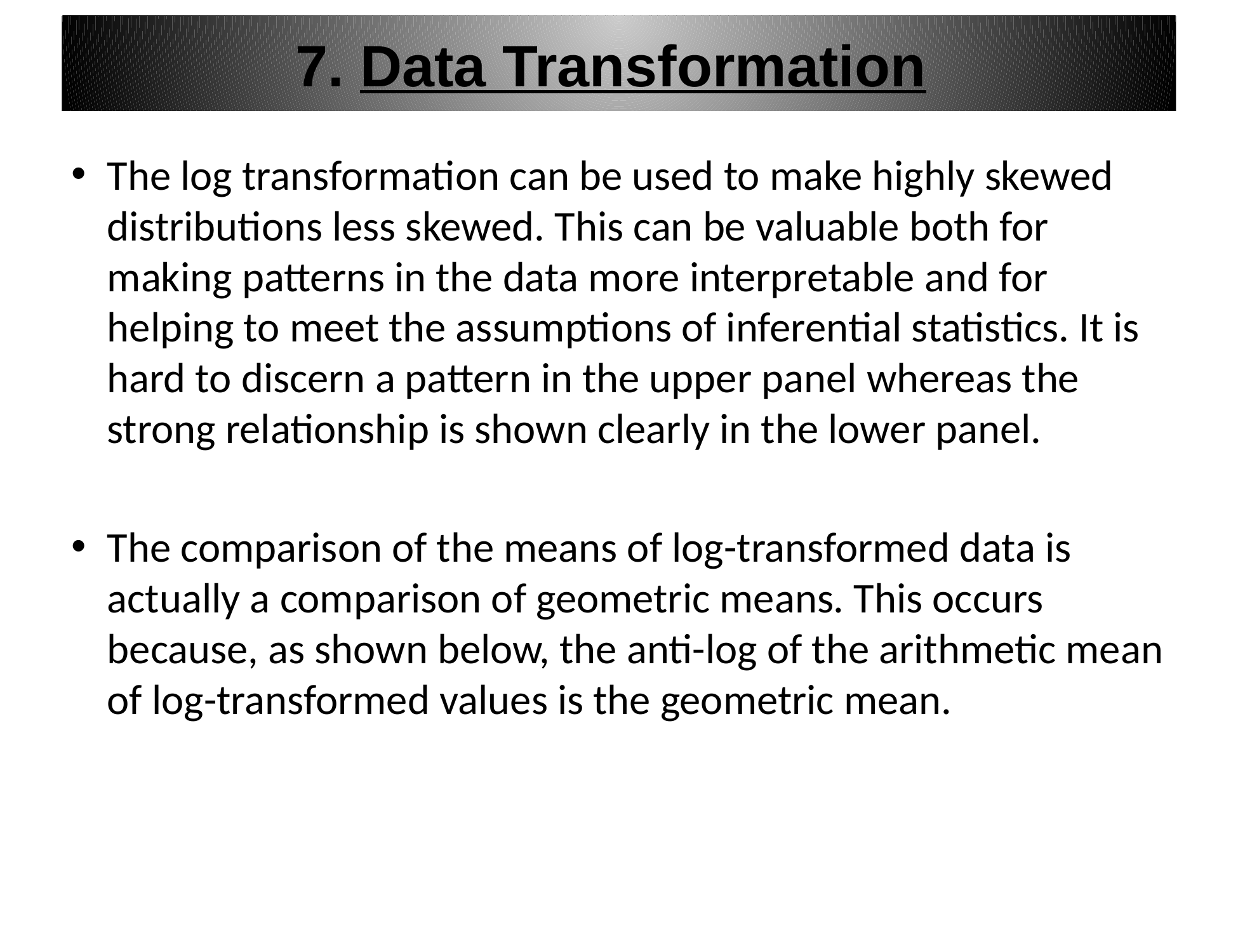

# 7. Data Transformation
The log transformation can be used to make highly skewed distributions less skewed. This can be valuable both for making patterns in the data more interpretable and for helping to meet the assumptions of inferential statistics. It is hard to discern a pattern in the upper panel whereas the strong relationship is shown clearly in the lower panel.

The comparison of the means of log-transformed data is actually a comparison of geometric means. This occurs because, as shown below, the anti-log of the arithmetic mean of log-transformed values is the geometric mean.